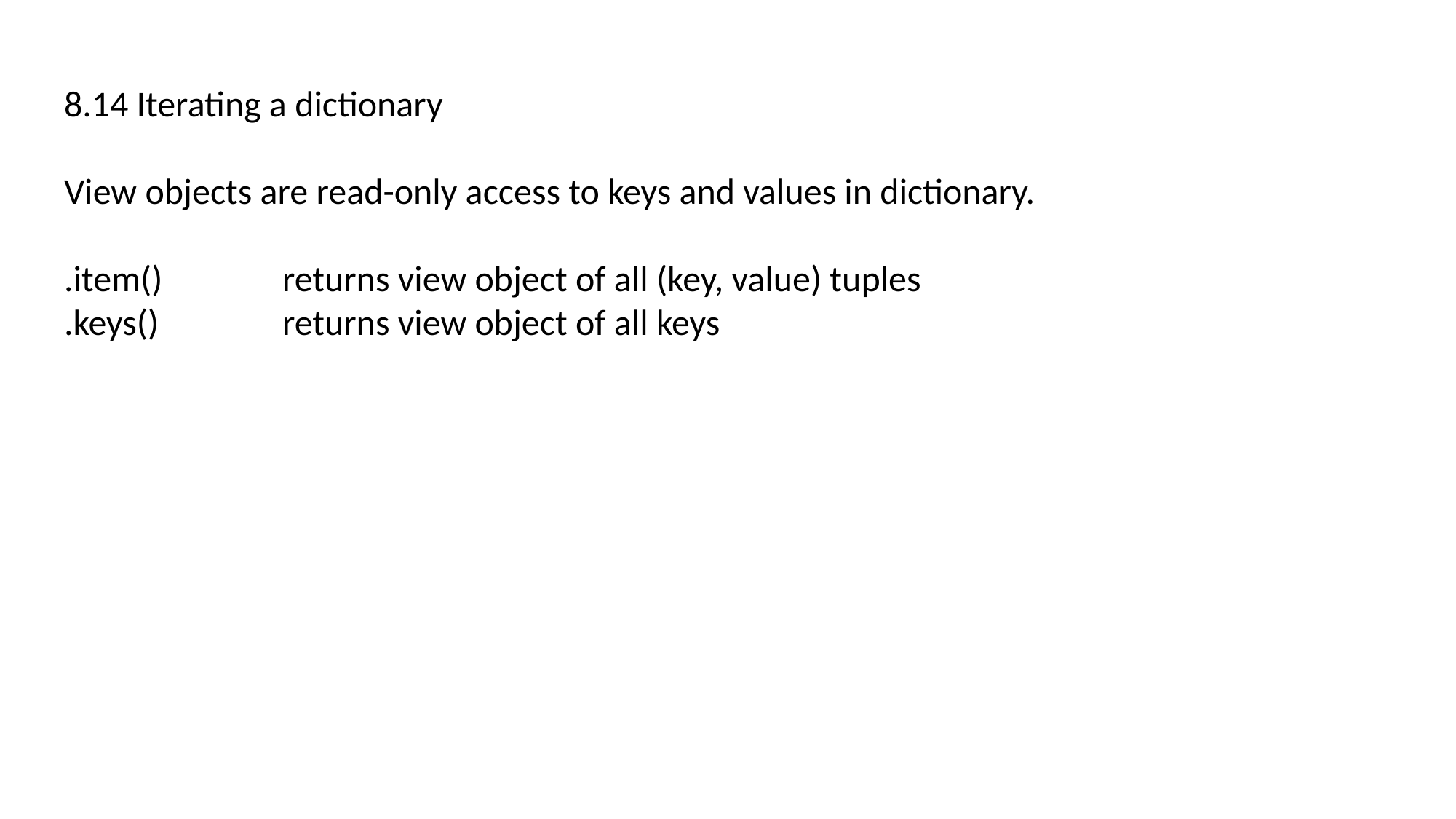

8.14 Iterating a dictionary

View objects are read-only access to keys and values in dictionary.

.item()		returns view object of all (key, value) tuples
.keys()		returns view object of all keys